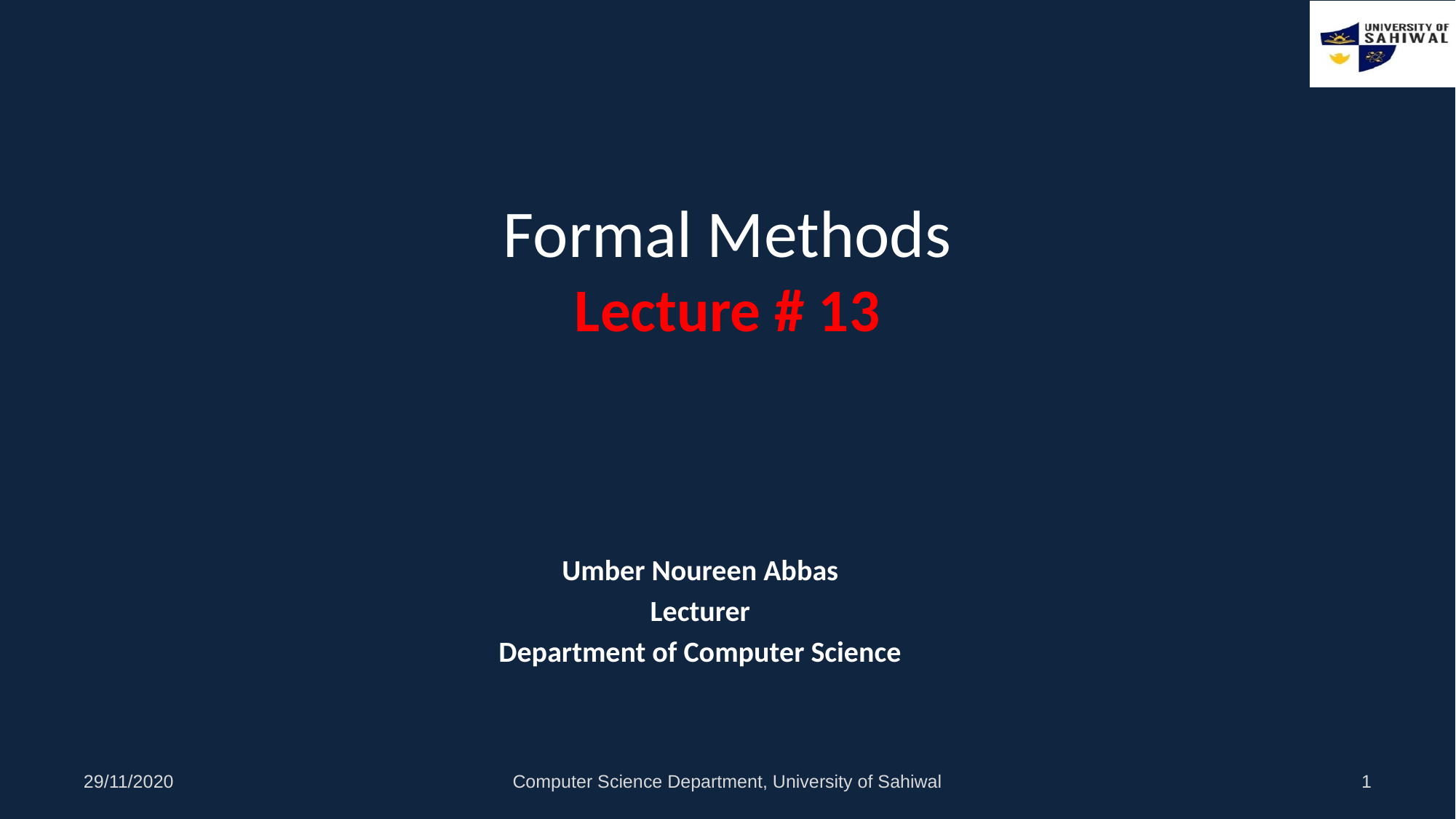

# Formal Methods Lecture # 13
Umber Noureen Abbas
Lecturer
Department of Computer Science

29/11/2020
Computer Science Department, University of Sahiwal
1